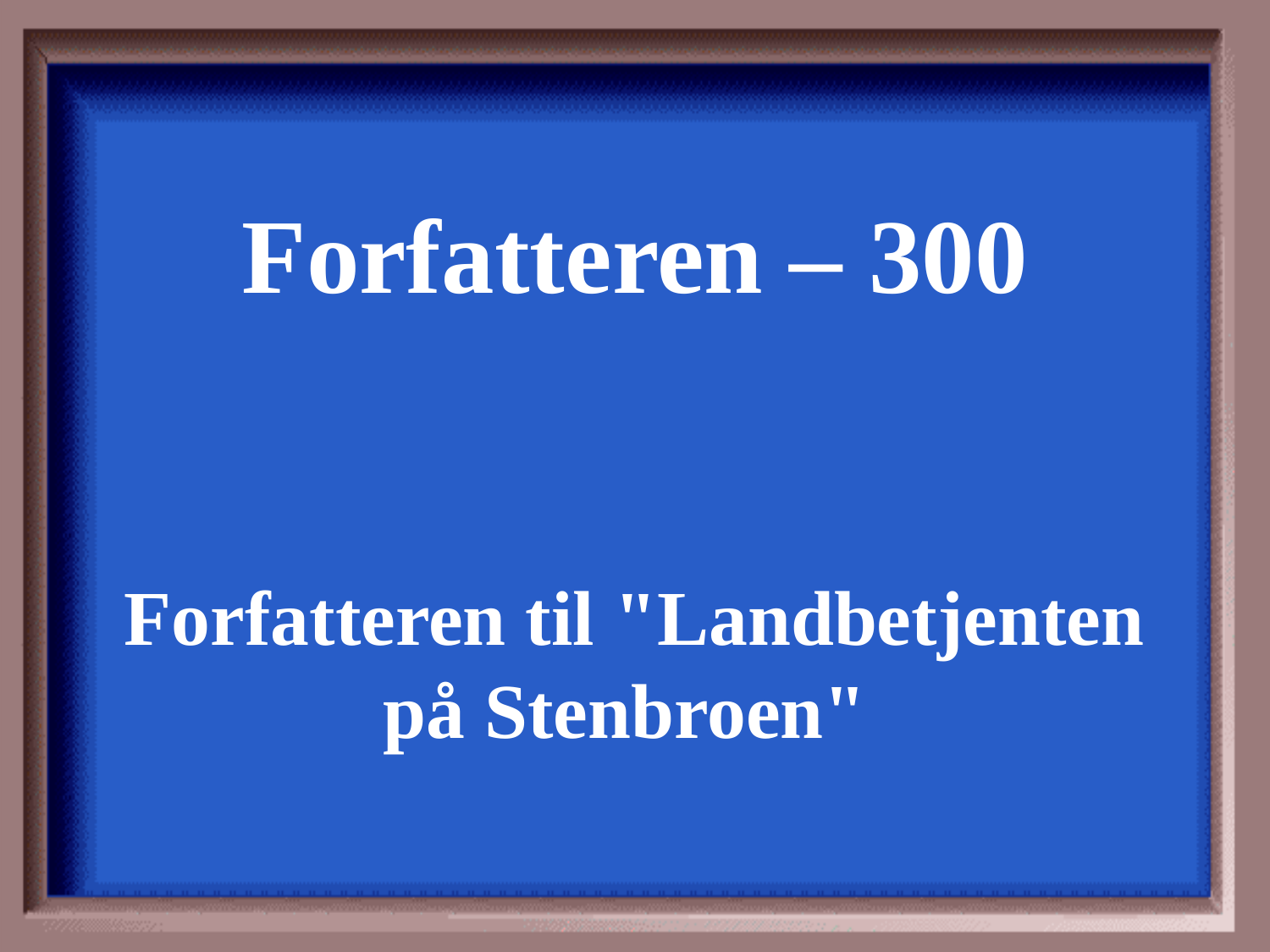

Forfatteren – 300
Forfatteren til "Landbetjenten på Stenbroen"